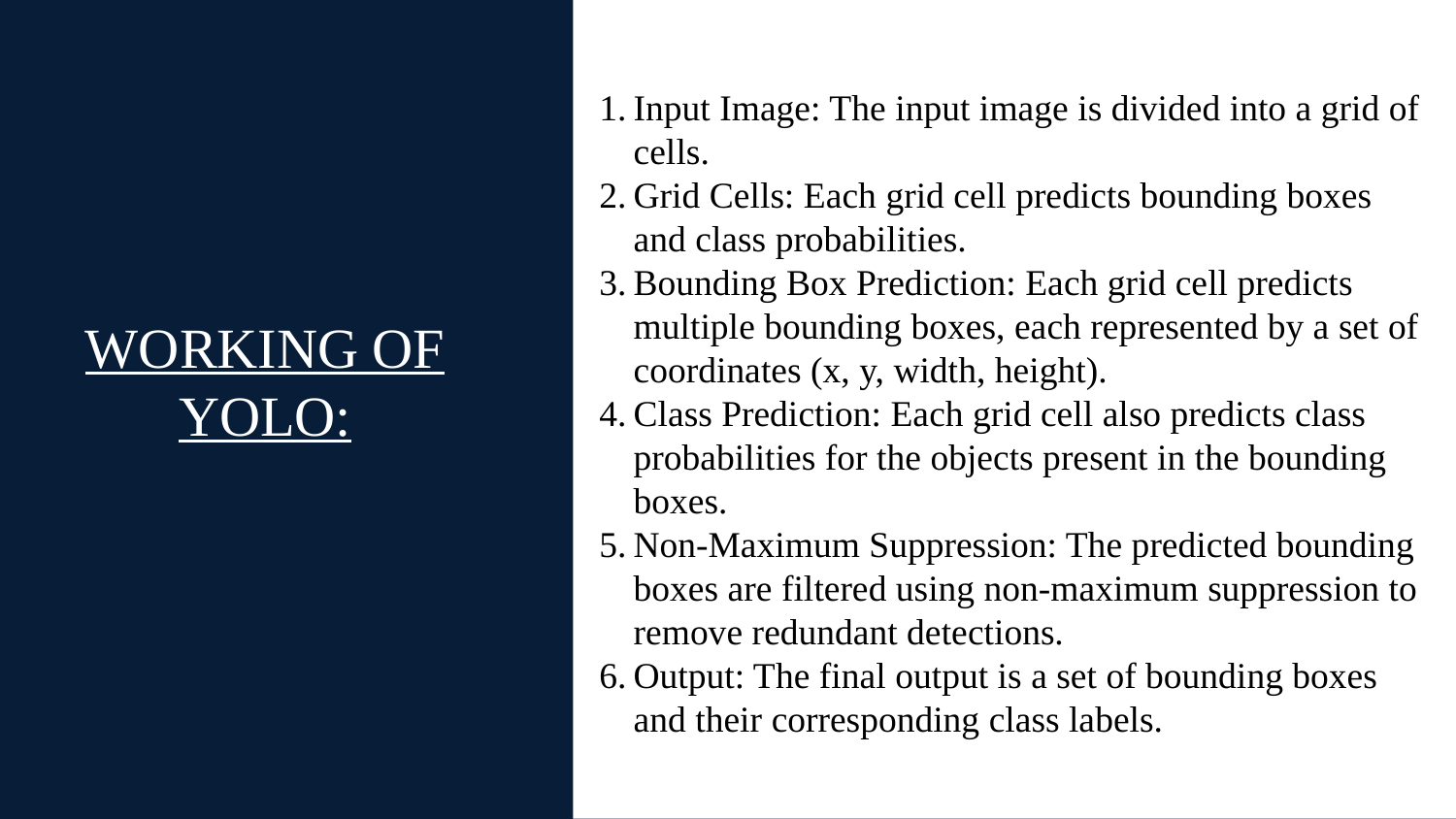

Input Image: The input image is divided into a grid of cells.
Grid Cells: Each grid cell predicts bounding boxes and class probabilities.
Bounding Box Prediction: Each grid cell predicts multiple bounding boxes, each represented by a set of coordinates (x, y, width, height).
Class Prediction: Each grid cell also predicts class probabilities for the objects present in the bounding boxes.
Non-Maximum Suppression: The predicted bounding boxes are filtered using non-maximum suppression to remove redundant detections.
Output: The final output is a set of bounding boxes and their corresponding class labels.
# WORKING OF YOLO: